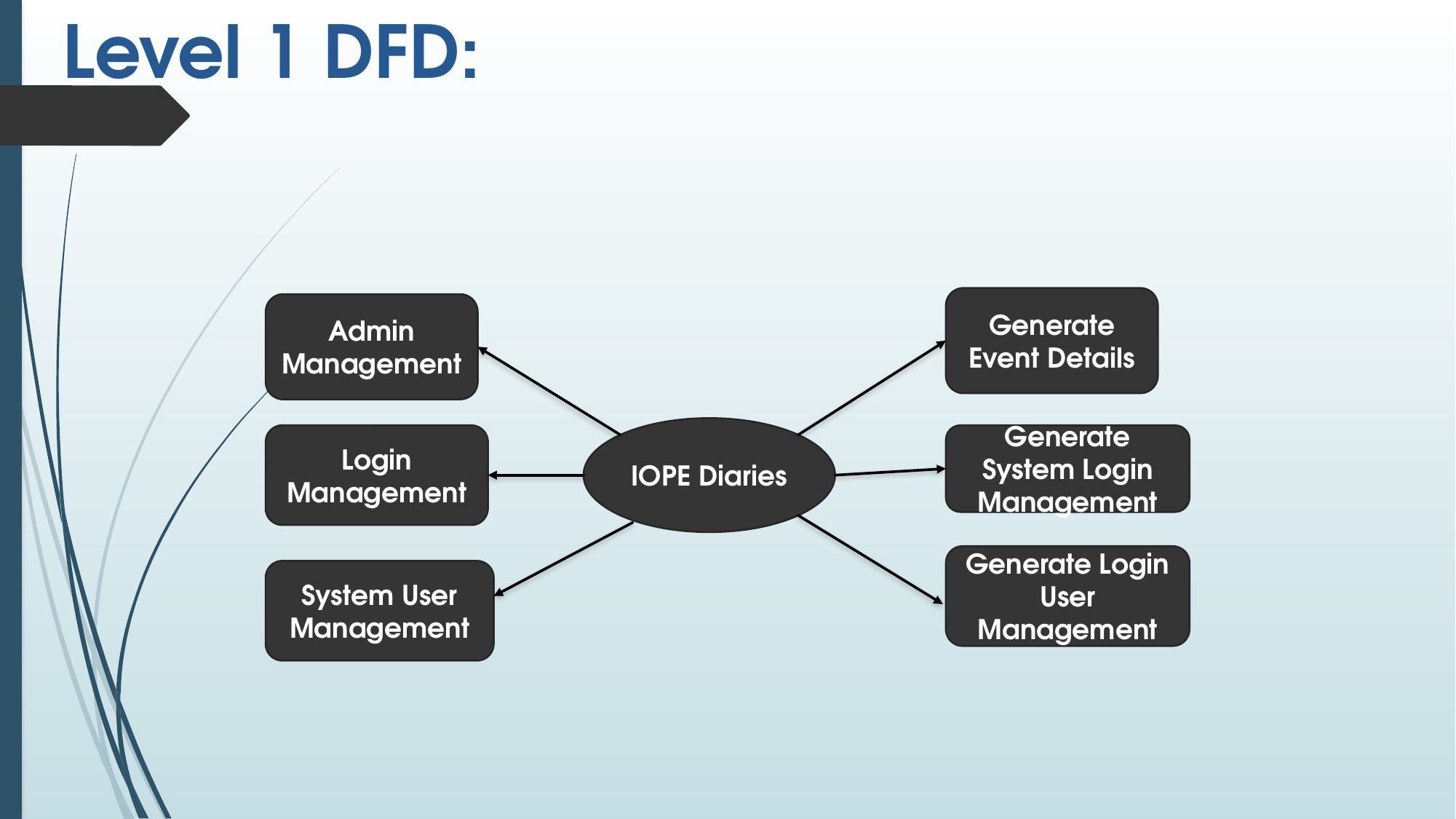

# Level 1 DFD:
Generate Event Details
Admin Management
IOPE Diaries
Login Management
Generate System Login Management
Generate Login User Management
System User Management